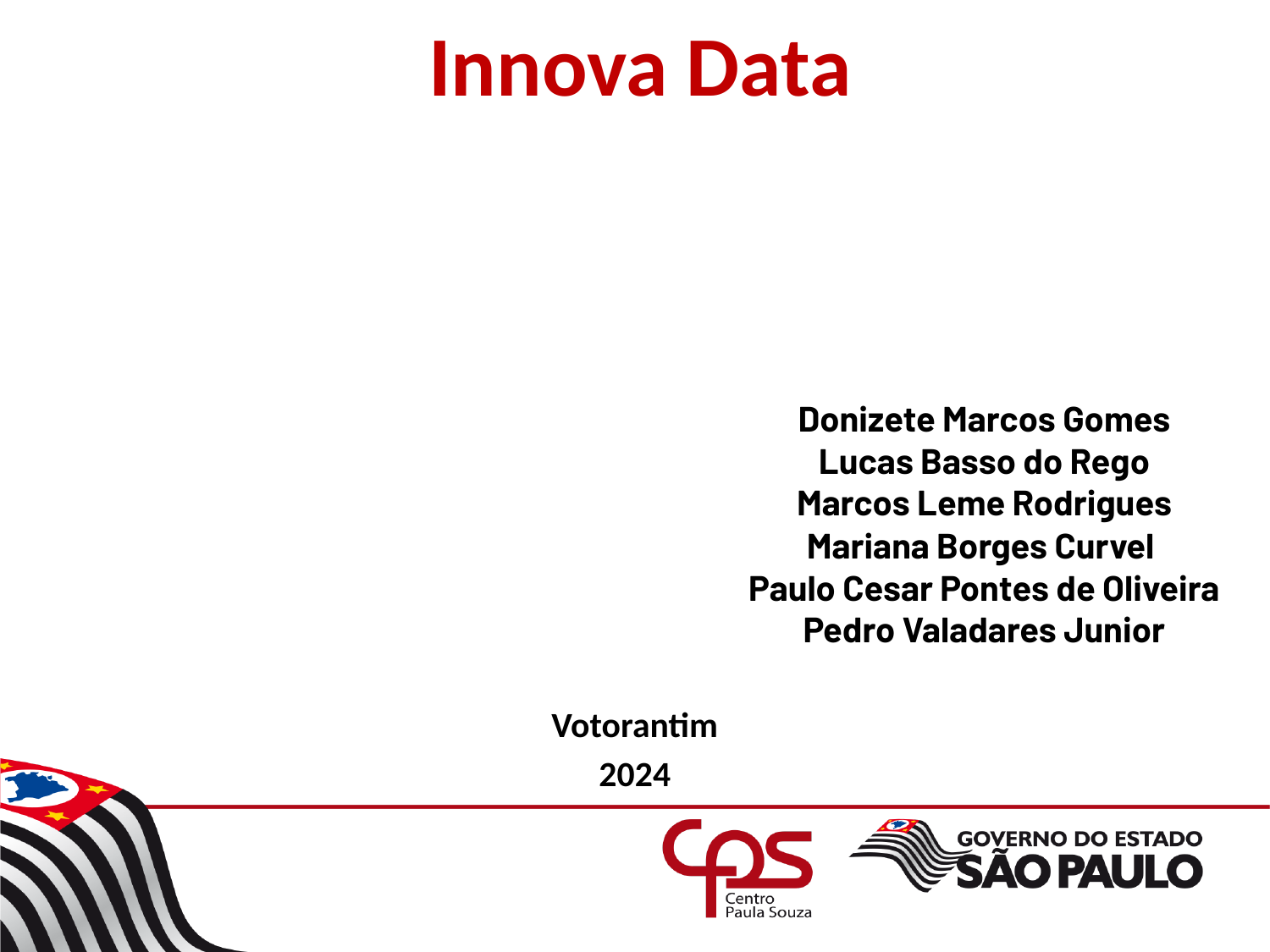

# Innova Data
Donizete Marcos Gomes
Lucas Basso do Rego
Marcos Leme Rodrigues
Mariana Borges Curvel
Paulo Cesar Pontes de Oliveira
Pedro Valadares Junior

Votorantim
2024